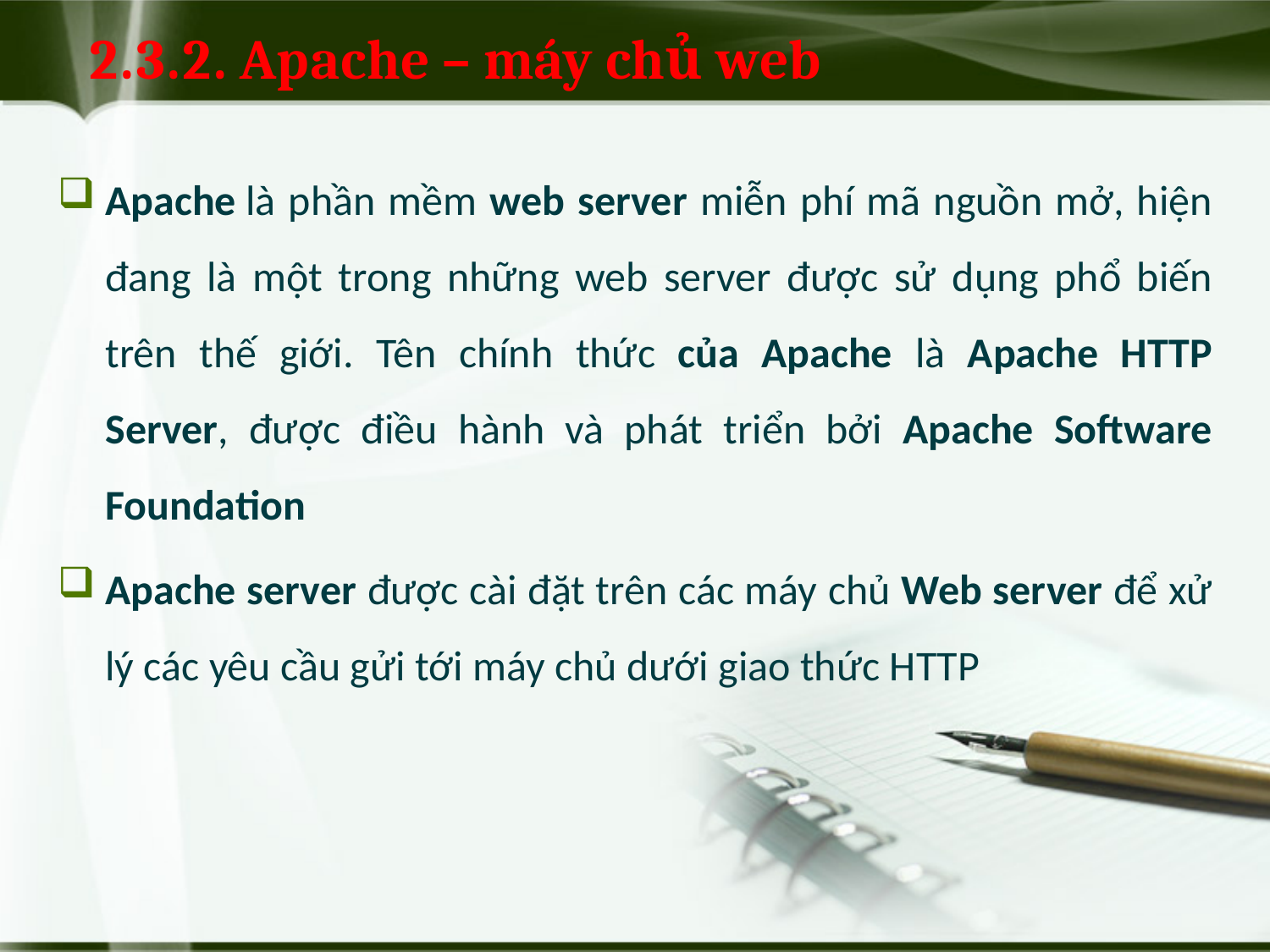

# 2.3.2. Apache – máy chủ web
Apache là phần mềm web server miễn phí mã nguồn mở, hiện đang là một trong những web server được sử dụng phổ biến trên thế giới. Tên chính thức của Apache là Apache HTTP Server, được điều hành và phát triển bởi Apache Software Foundation
Apache server được cài đặt trên các máy chủ Web server để xử lý các yêu cầu gửi tới máy chủ dưới giao thức HTTP